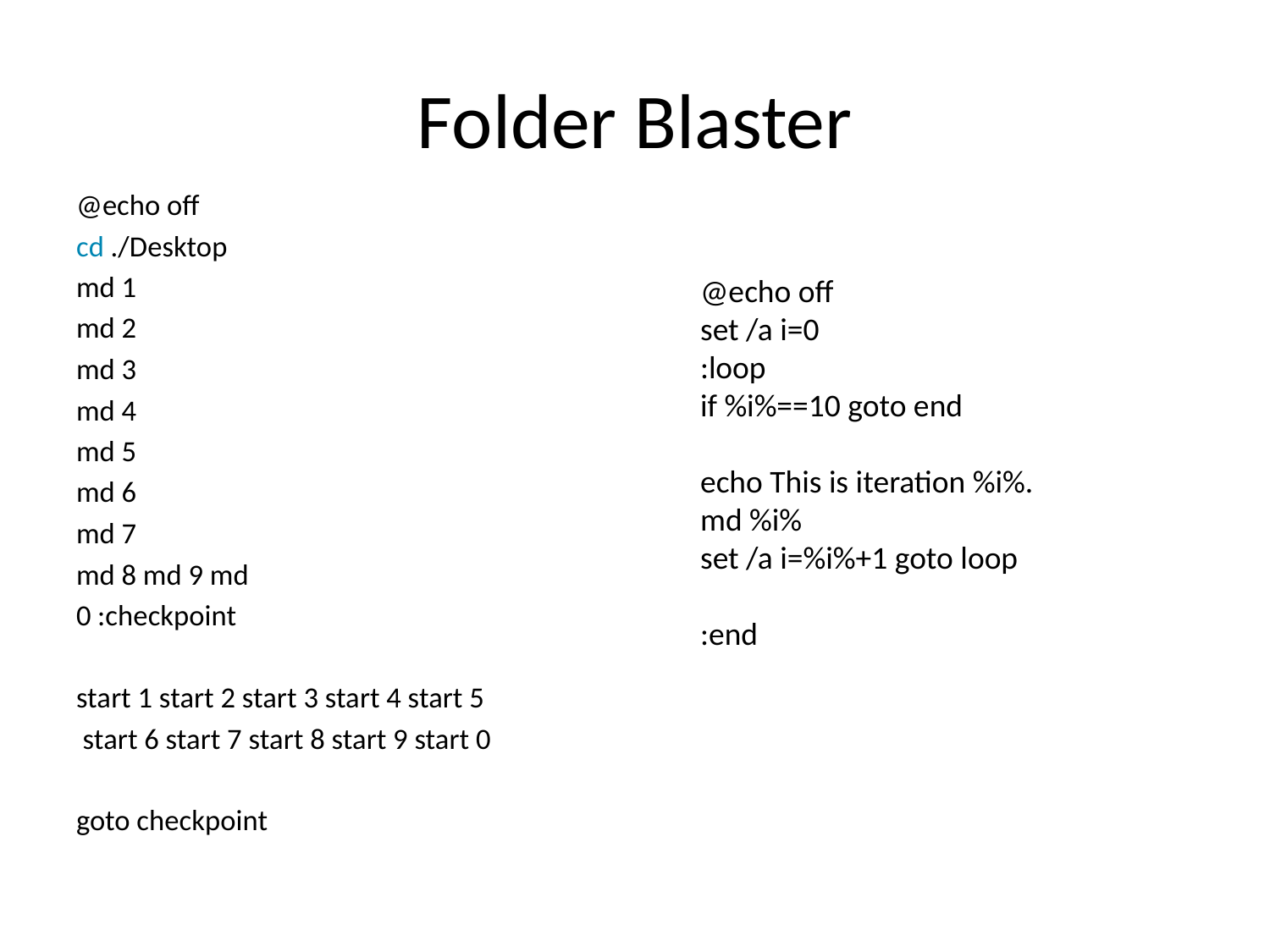

# Folder Blaster
@echo off
cd ./Desktop
md 1
md 2
md 3
md 4
md 5
md 6
md 7
md 8 md 9 md
0 :checkpoint

start 1 start 2 start 3 start 4 start 5
 start 6 start 7 start 8 start 9 start 0

goto checkpoint
@echo off
set /a i=0
:loop
if %i%==10 goto end

echo This is iteration %i%.
md %i%
set /a i=%i%+1 goto loop

:end